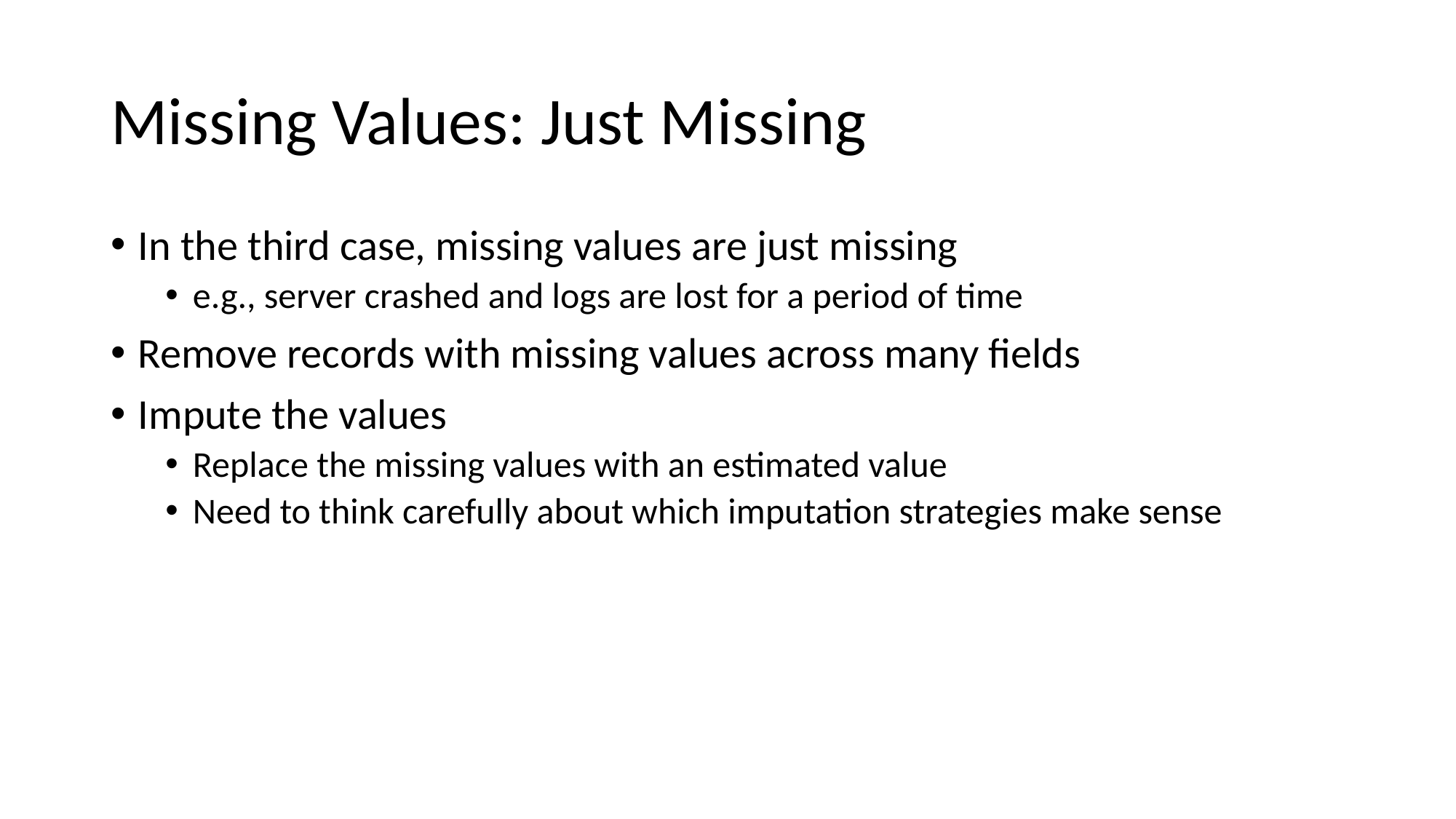

# Missing Values: Just Missing
In the third case, missing values are just missing
e.g., server crashed and logs are lost for a period of time
Remove records with missing values across many fields
Impute the values
Replace the missing values with an estimated value
Need to think carefully about which imputation strategies make sense